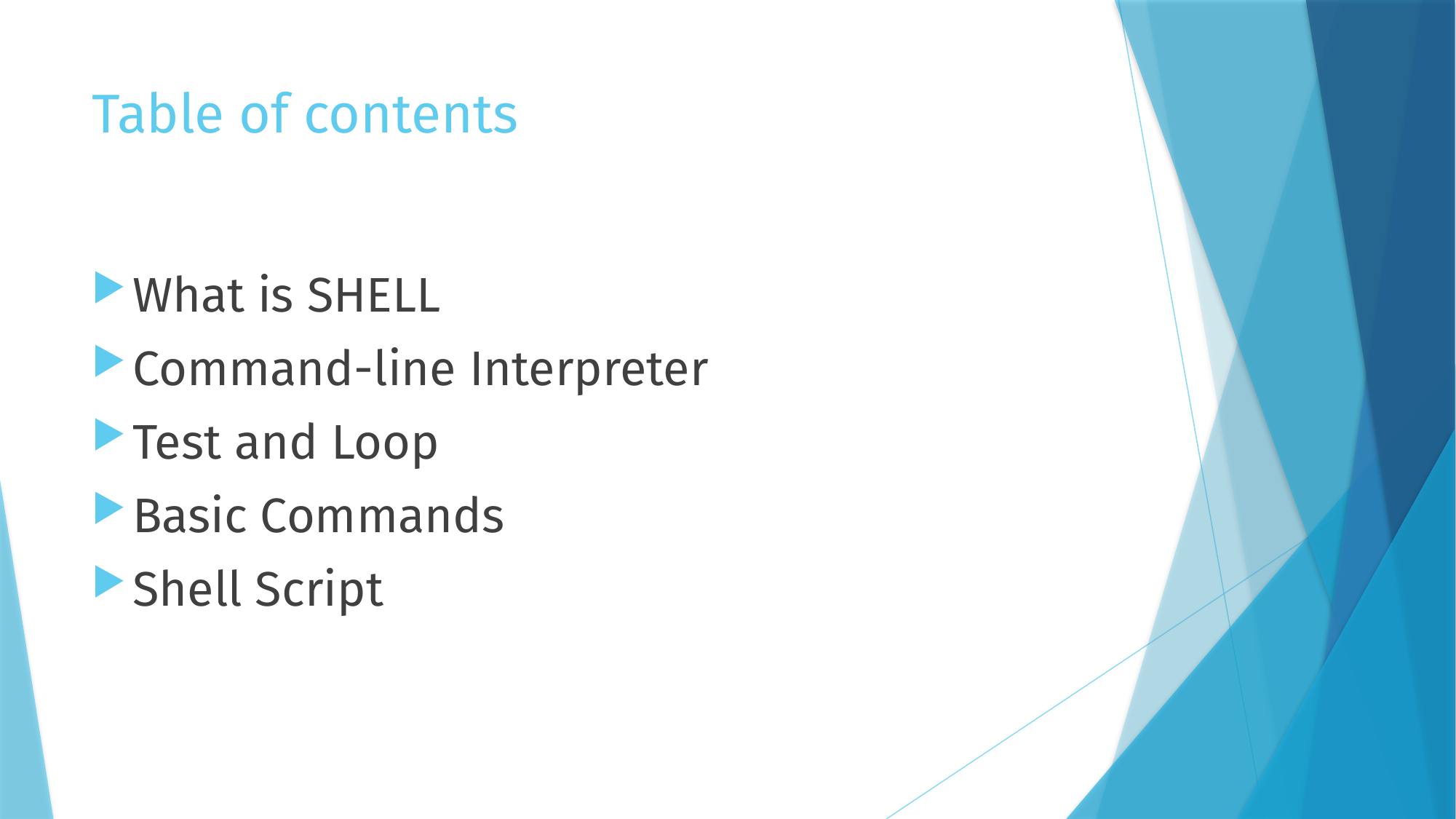

# Table of contents
What is SHELL
Command-line Interpreter
Test and Loop
Basic Commands
Shell Script